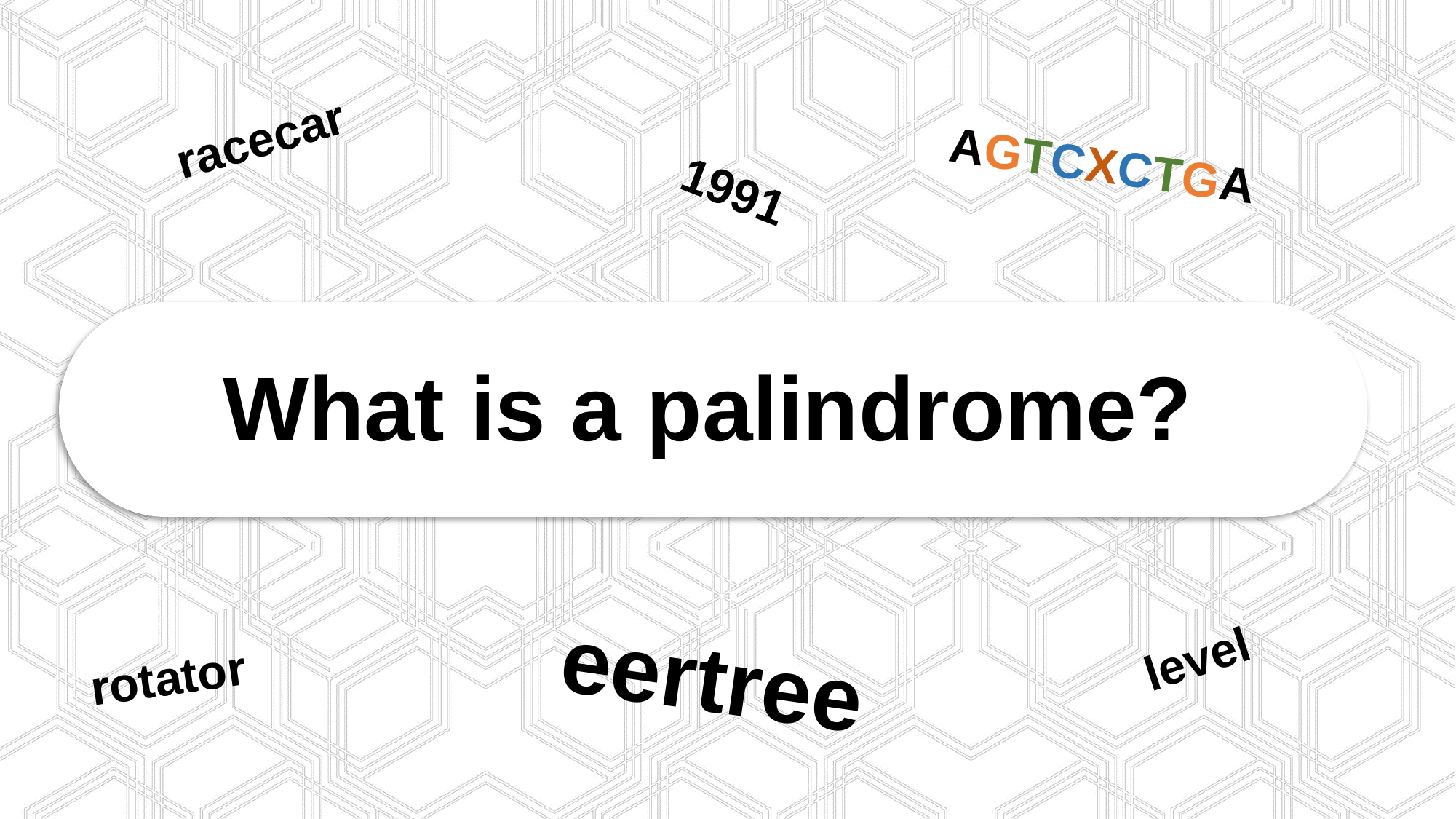

racecar
AGTCXCTGA
1991
What is a palindrome?
eertree
level
rotator